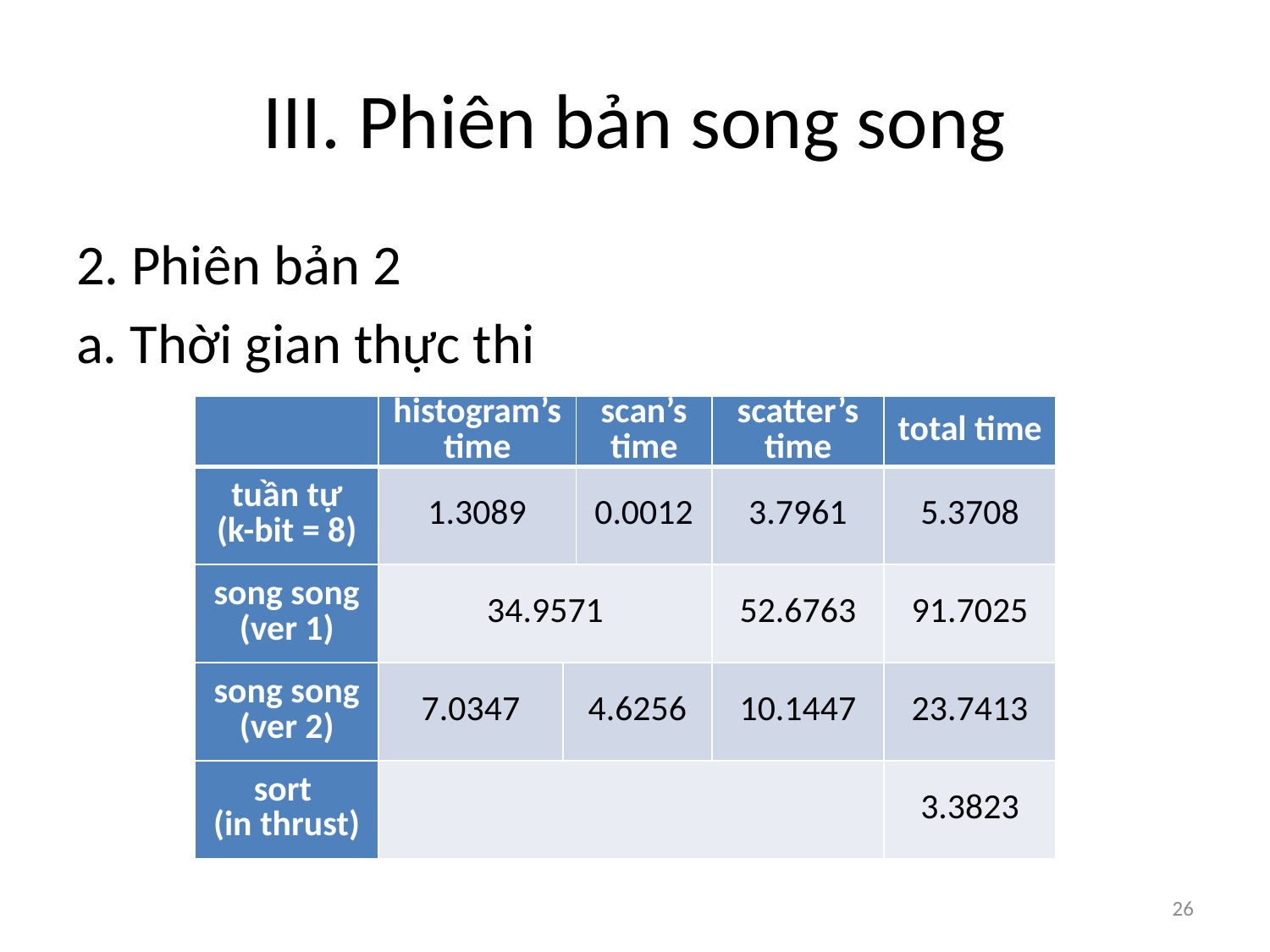

# III. Phiên bản song song
2. Phiên bản 2
a. Thời gian thực thi

|  | histogram’s time |  | scan’s time | scatter’s time | total time |
| --- | --- | --- | --- | --- | --- |
| tuần tự (k-bit = 8) | 1.3089 |  | 0.0012 | 3.7961 | 5.3708 |
| song song (ver 1) | 34.9571 |  |  | 52.6763 | 91.7025 |
| song song (ver 2) | 7.0347 | 4.6256 |  | 10.1447 | 23.7413 |
| sort (in thrust) |  |  |  |  | 3.3823 |
26